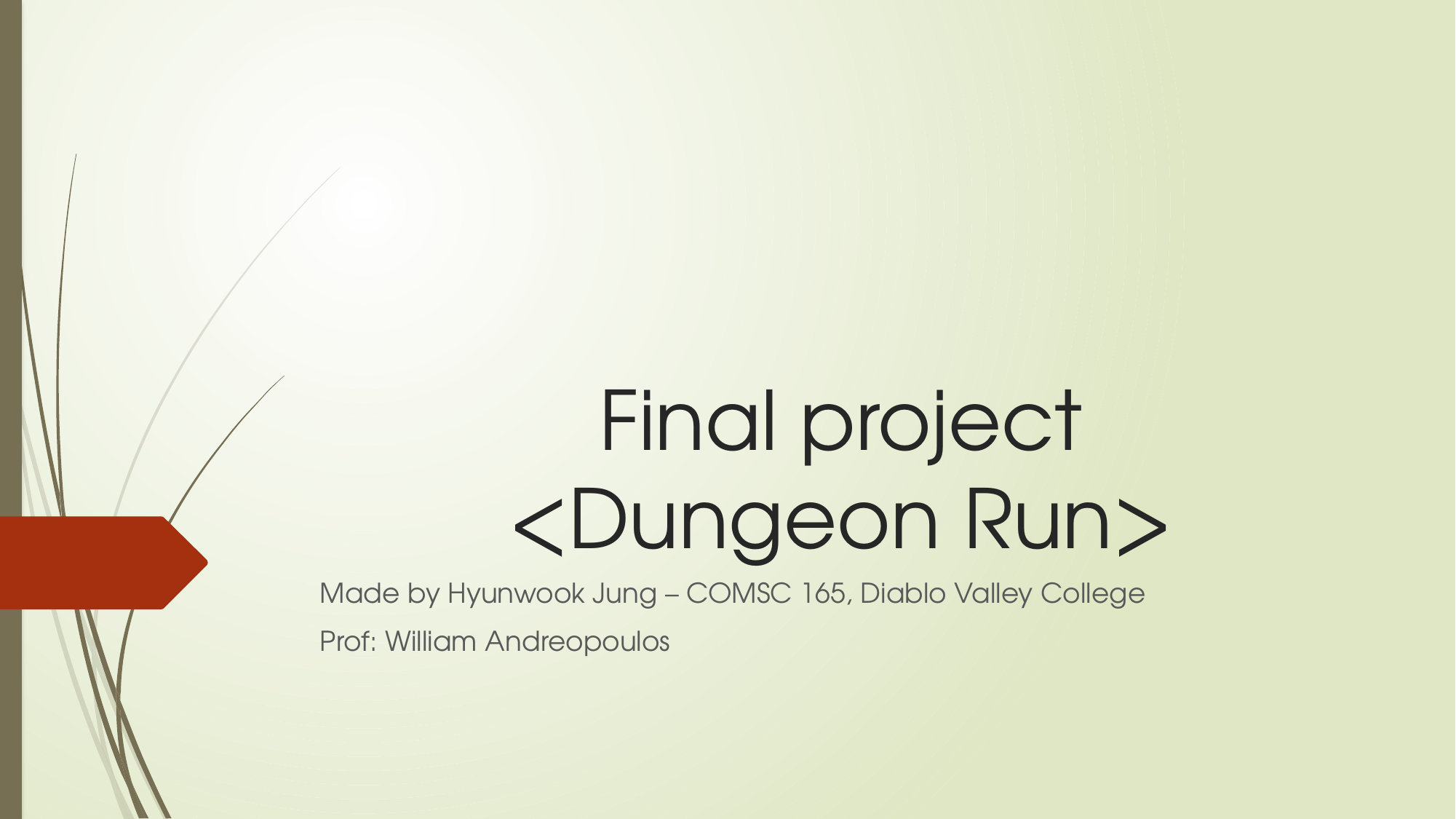

# Final project <Dungeon Run>
Made by Hyunwook Jung – COMSC 165, Diablo Valley College
Prof: William Andreopoulos